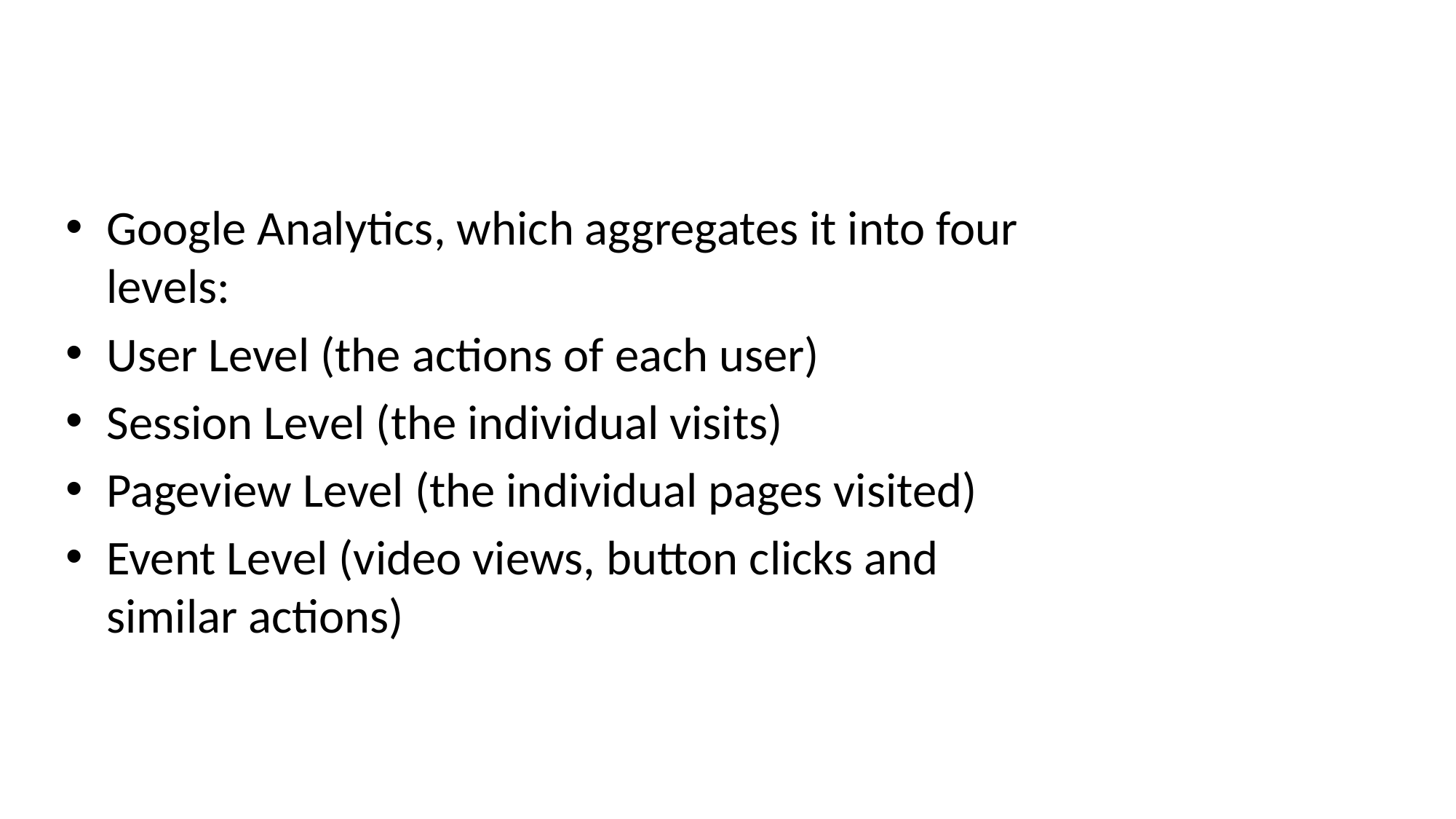

#
Google Analytics, which aggregates it into four levels:
User Level (the actions of each user)
Session Level (the individual visits)
Pageview Level (the individual pages visited)
Event Level (video views, button clicks and similar actions)